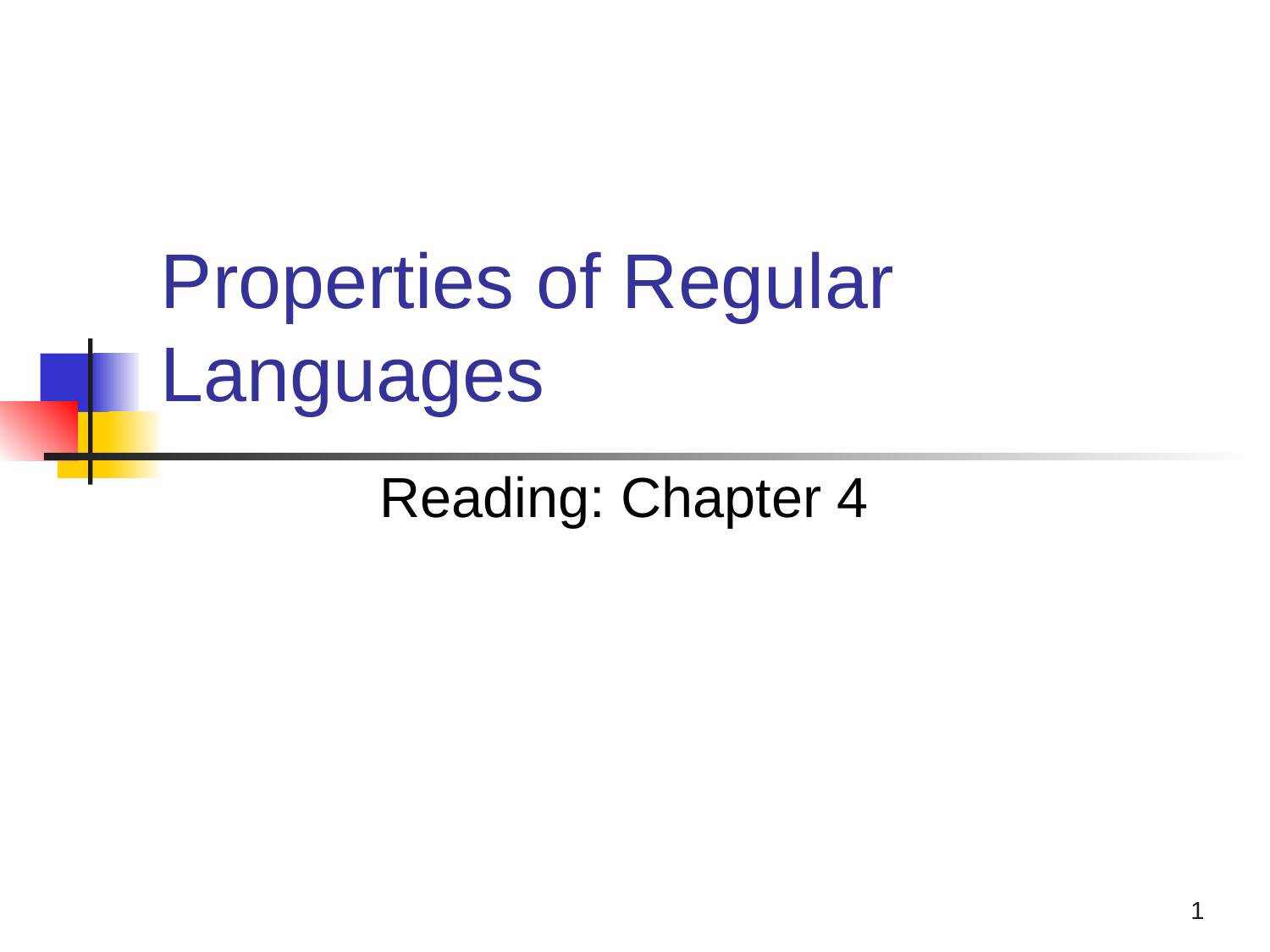

# Properties of Regular Languages
Reading: Chapter 4
1